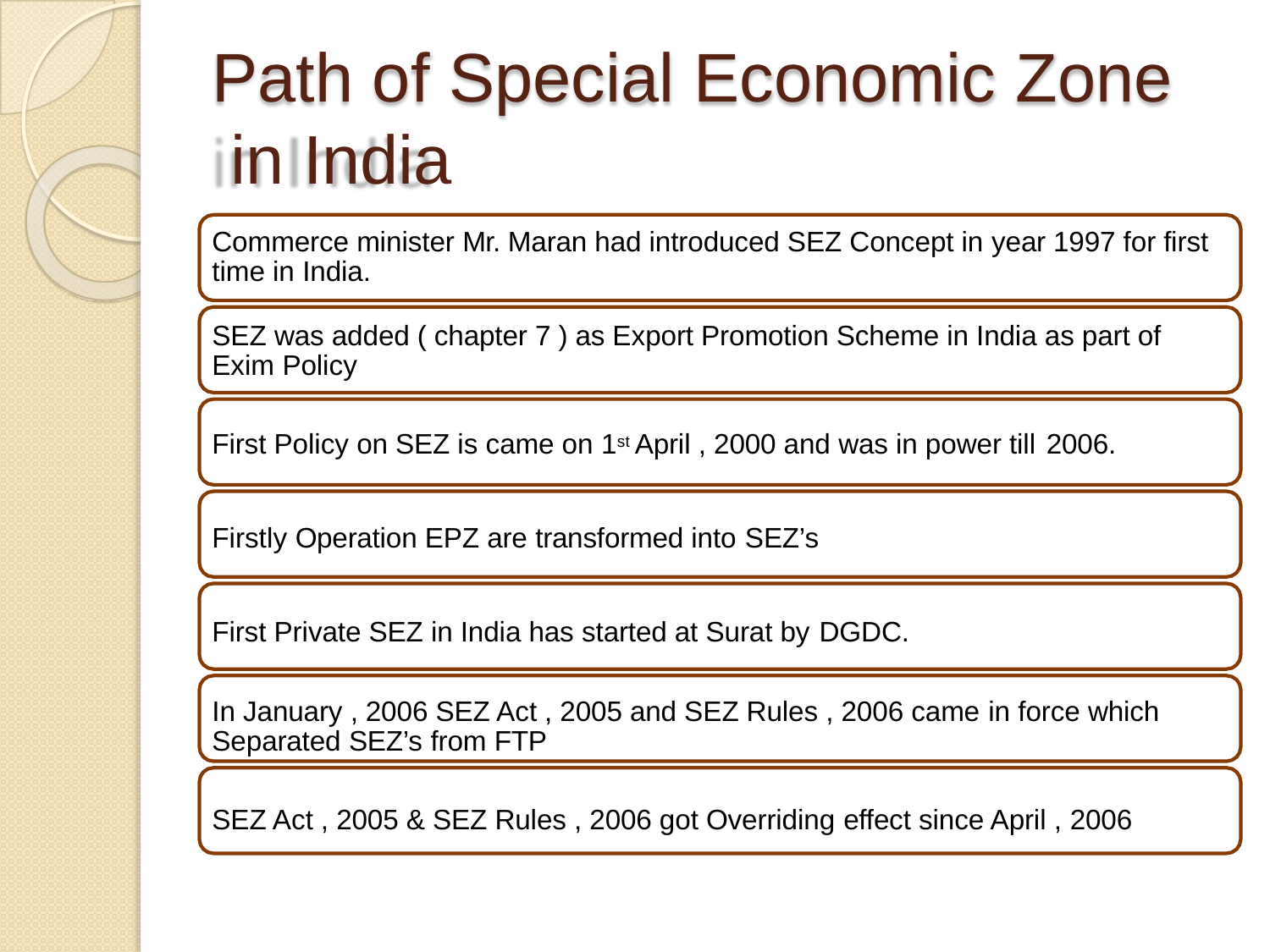

# Path of Special Economic Zone  in India

Commerce minister Mr. Maran had introduced SEZ Concept in year 1997 for first  time in India.

SEZ was added ( chapter 7 ) as Export Promotion Scheme in India as part of  Exim Policy

First Policy on SEZ is came on 1st April , 2000 and was in power till 2006.

Firstly Operation EPZ are transformed into SEZ’s

First Private SEZ in India has started at Surat by DGDC.

In January , 2006 SEZ Act , 2005 and SEZ Rules , 2006 came in force which  Separated SEZ’s from FTP

SEZ Act , 2005 & SEZ Rules , 2006 got Overriding effect since April , 2006